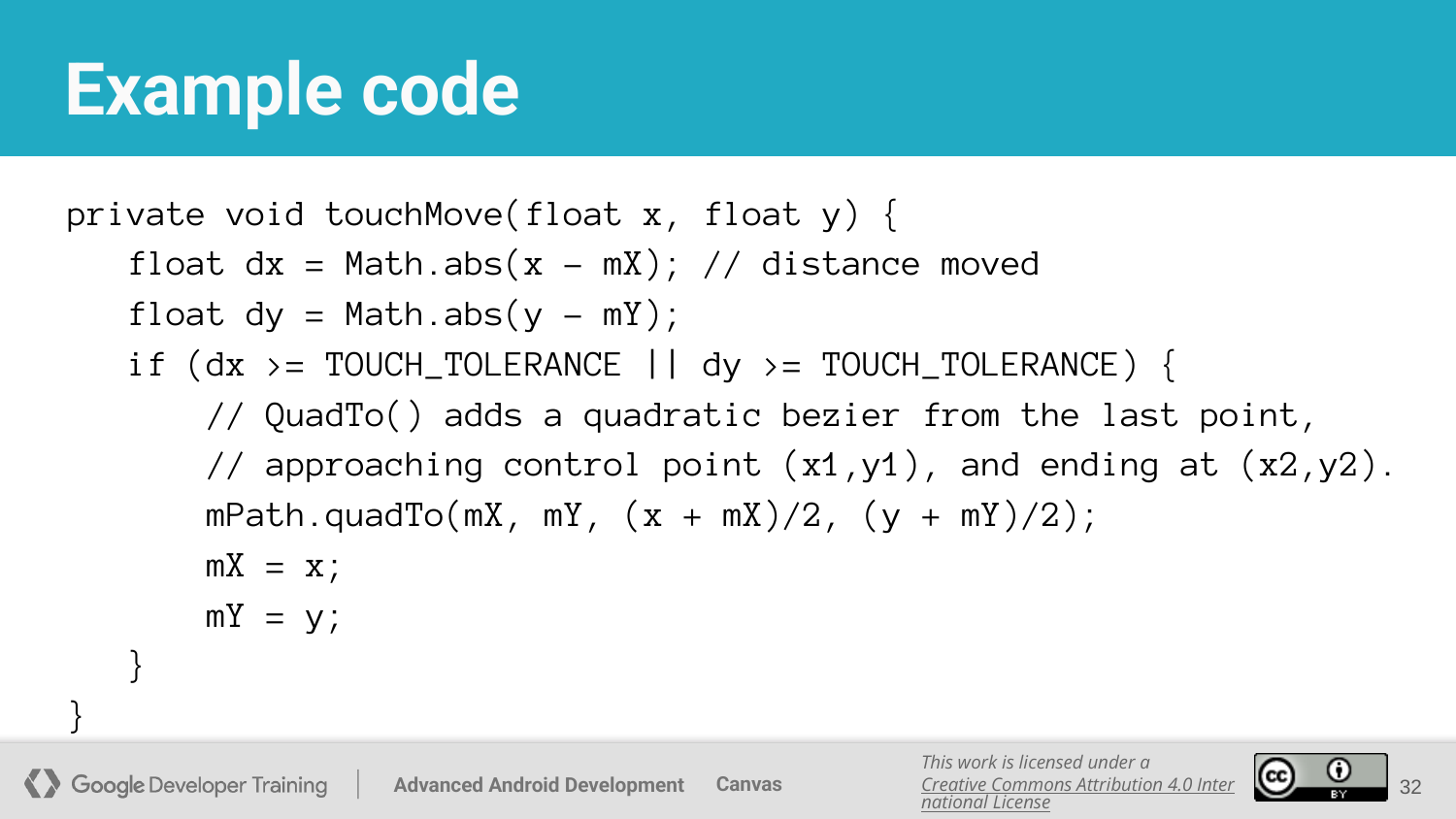

# Example code

private void touchMove(float x, float y) {
   float dx = Math.abs(x - mX); // distance moved
   float dy = Math.abs(y - mY);
   if (dx >= TOUCH_TOLERANCE || dy >= TOUCH_TOLERANCE) {
       // QuadTo() adds a quadratic bezier from the last point,
       // approaching control point (x1,y1), and ending at (x2,y2).
       mPath.quadTo(mX, mY, (x + mX)/2, (y + mY)/2);
       mX = x;
       mY = y;
   }
}

32